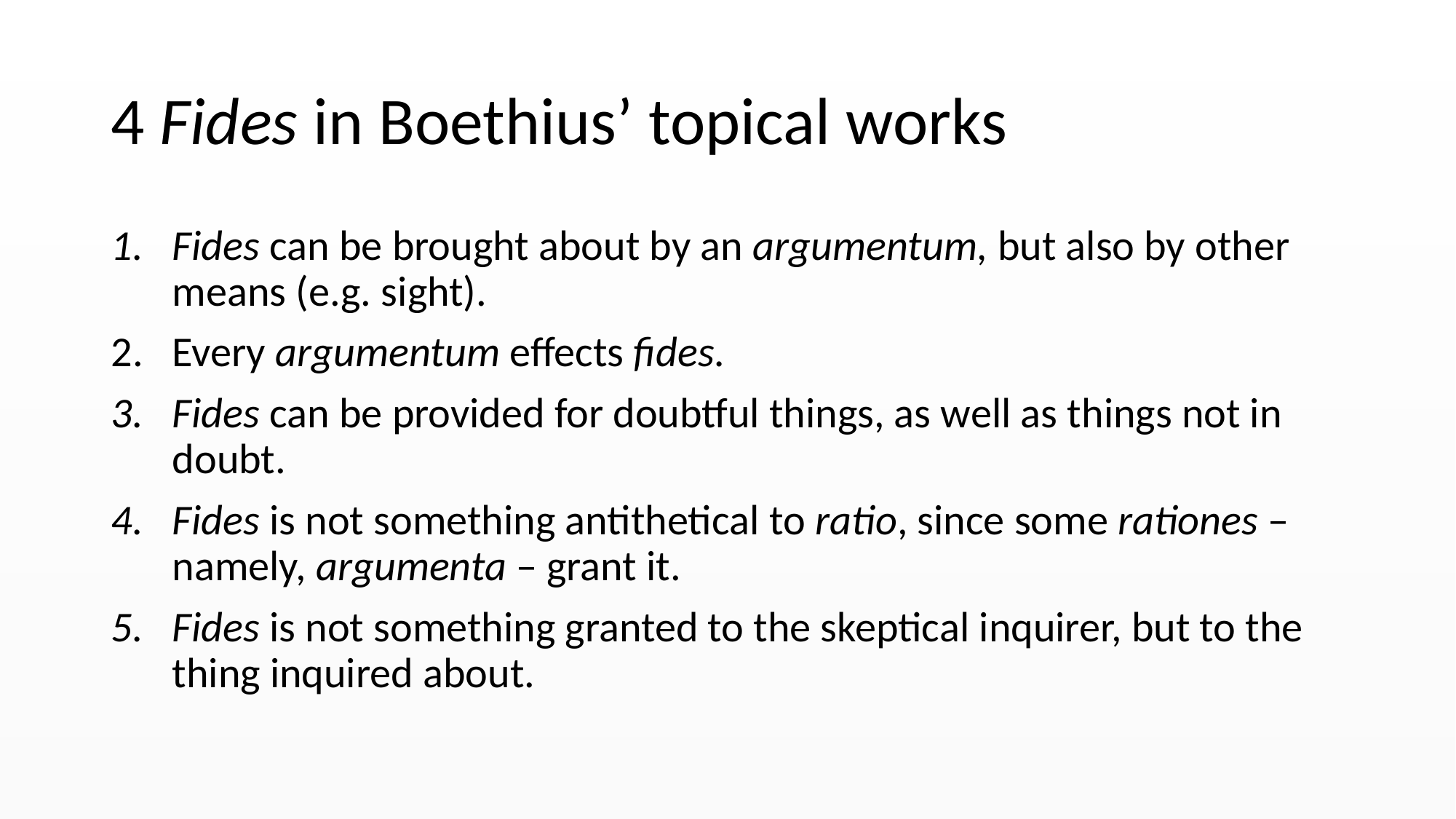

# 4 Fides in Boethius’ topical works
Fides can be brought about by an argumentum, but also by other means (e.g. sight).
Every argumentum effects fides.
Fides can be provided for doubtful things, as well as things not in doubt.
Fides is not something antithetical to ratio, since some rationes – namely, argumenta – grant it.
Fides is not something granted to the skeptical inquirer, but to the thing inquired about.